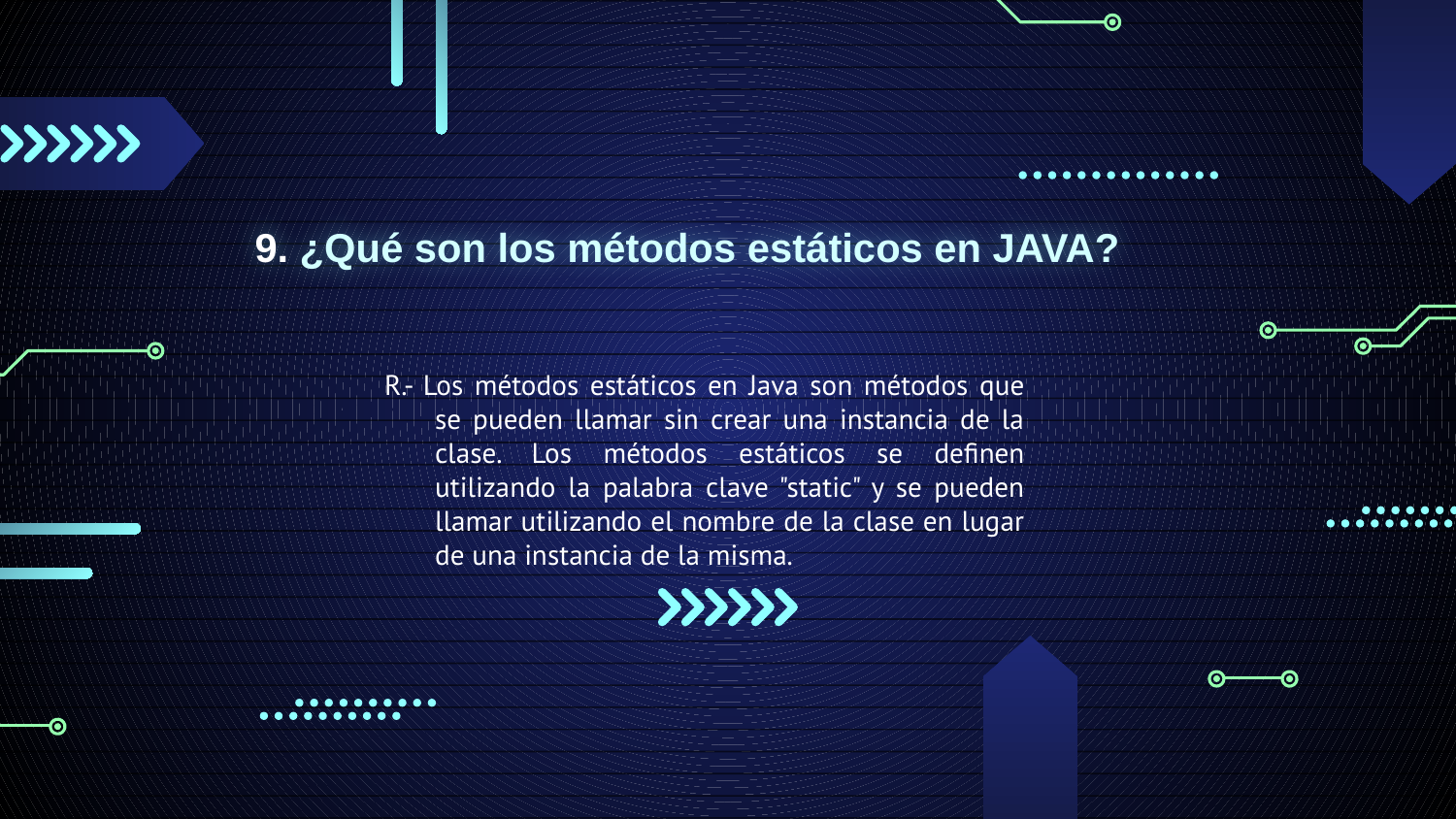

# 9. ¿Qué son los métodos estáticos en JAVA?
R.- Los métodos estáticos en Java son métodos que se pueden llamar sin crear una instancia de la clase. Los métodos estáticos se definen utilizando la palabra clave "static" y se pueden llamar utilizando el nombre de la clase en lugar de una instancia de la misma.